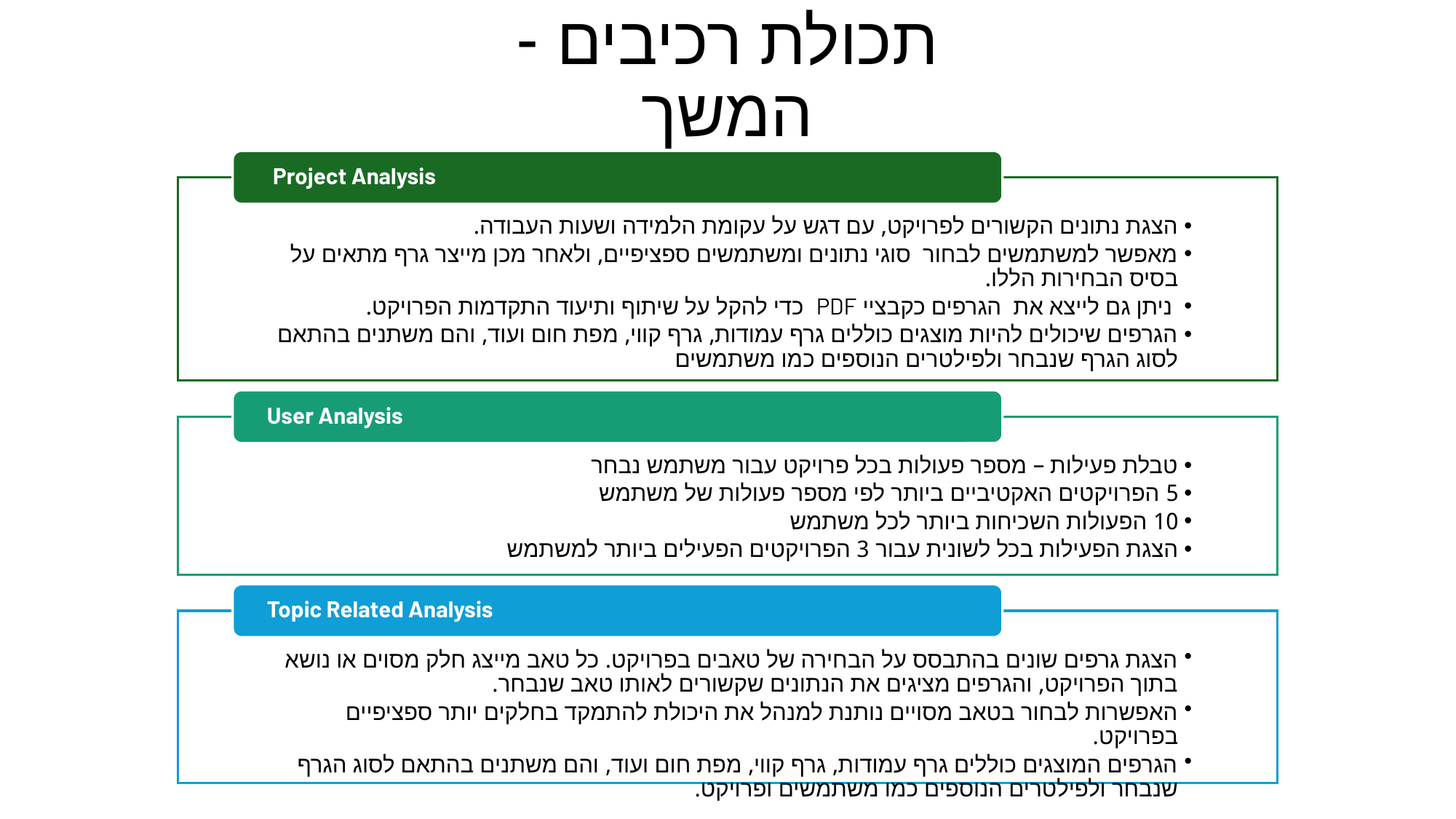

# תכולת רכיבים - המשך
הצגת נתונים הקשורים לפרויקט, עם דגש על עקומת הלמידה ושעות העבודה.
מאפשר למשתמשים לבחור  סוגי נתונים ומשתמשים ספציפיים, ולאחר מכן מייצר גרף מתאים על בסיס הבחירות הללו.
 ניתן גם לייצא את  הגרפים כקבציי PDF  כדי להקל על שיתוף ותיעוד התקדמות הפרויקט.
הגרפים שיכולים להיות מוצגים כוללים גרף עמודות, גרף קווי, מפת חום ועוד, והם משתנים בהתאם לסוג הגרף שנבחר ולפילטרים הנוספים כמו משתמשים
Project Analysis
טבלת פעילות – מספר פעולות בכל פרויקט עבור משתמש נבחר
5 הפרויקטים האקטיביים ביותר לפי מספר פעולות של משתמש
10 הפעולות השכיחות ביותר לכל משתמש
הצגת הפעילות בכל לשונית עבור 3 הפרויקטים הפעילים ביותר למשתמש
User Analysis
הצגת גרפים שונים בהתבסס על הבחירה של טאבים בפרויקט. כל טאב מייצג חלק מסוים או נושא בתוך הפרויקט, והגרפים מציגים את הנתונים שקשורים לאותו טאב שנבחר.
האפשרות לבחור בטאב מסויים נותנת למנהל את היכולת להתמקד בחלקים יותר ספציפיים בפרויקט.
הגרפים המוצגים כוללים גרף עמודות, גרף קווי, מפת חום ועוד, והם משתנים בהתאם לסוג הגרף שנבחר ולפילטרים הנוספים כמו משתמשים ופרויקט.
Topic Related Analysis